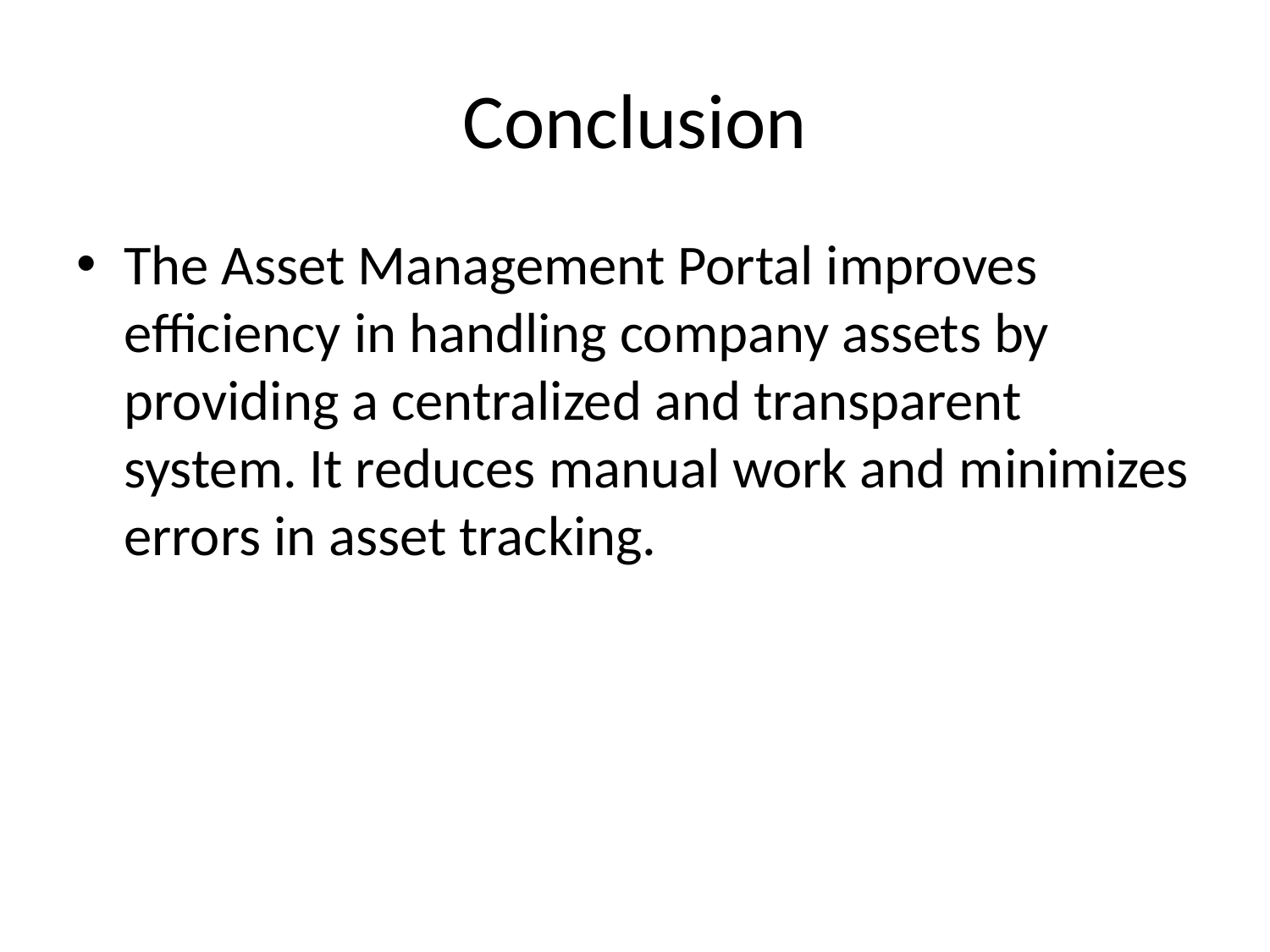

# Conclusion
The Asset Management Portal improves efficiency in handling company assets by providing a centralized and transparent system. It reduces manual work and minimizes errors in asset tracking.